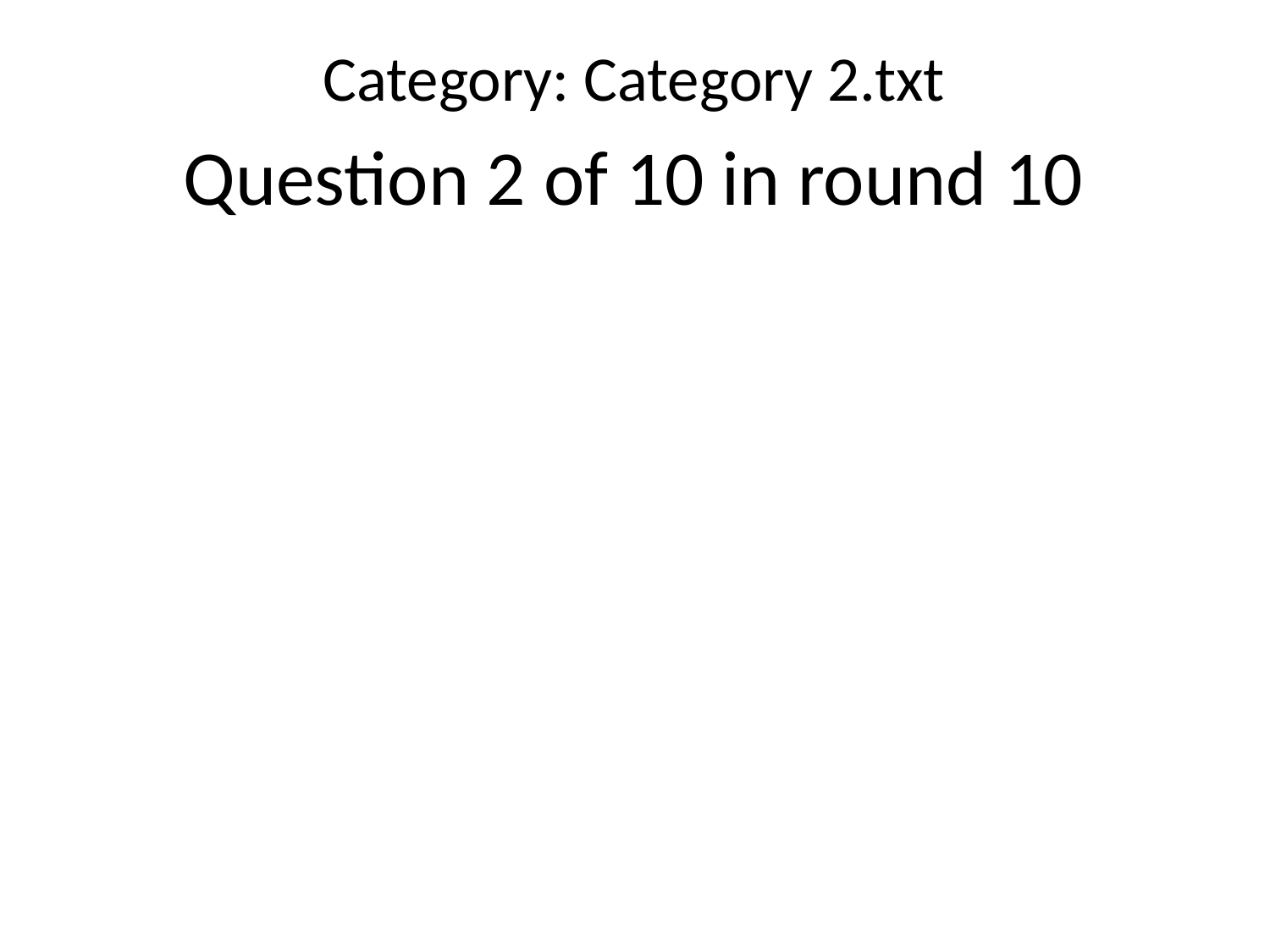

Category: Category 2.txt
Question 2 of 10 in round 10